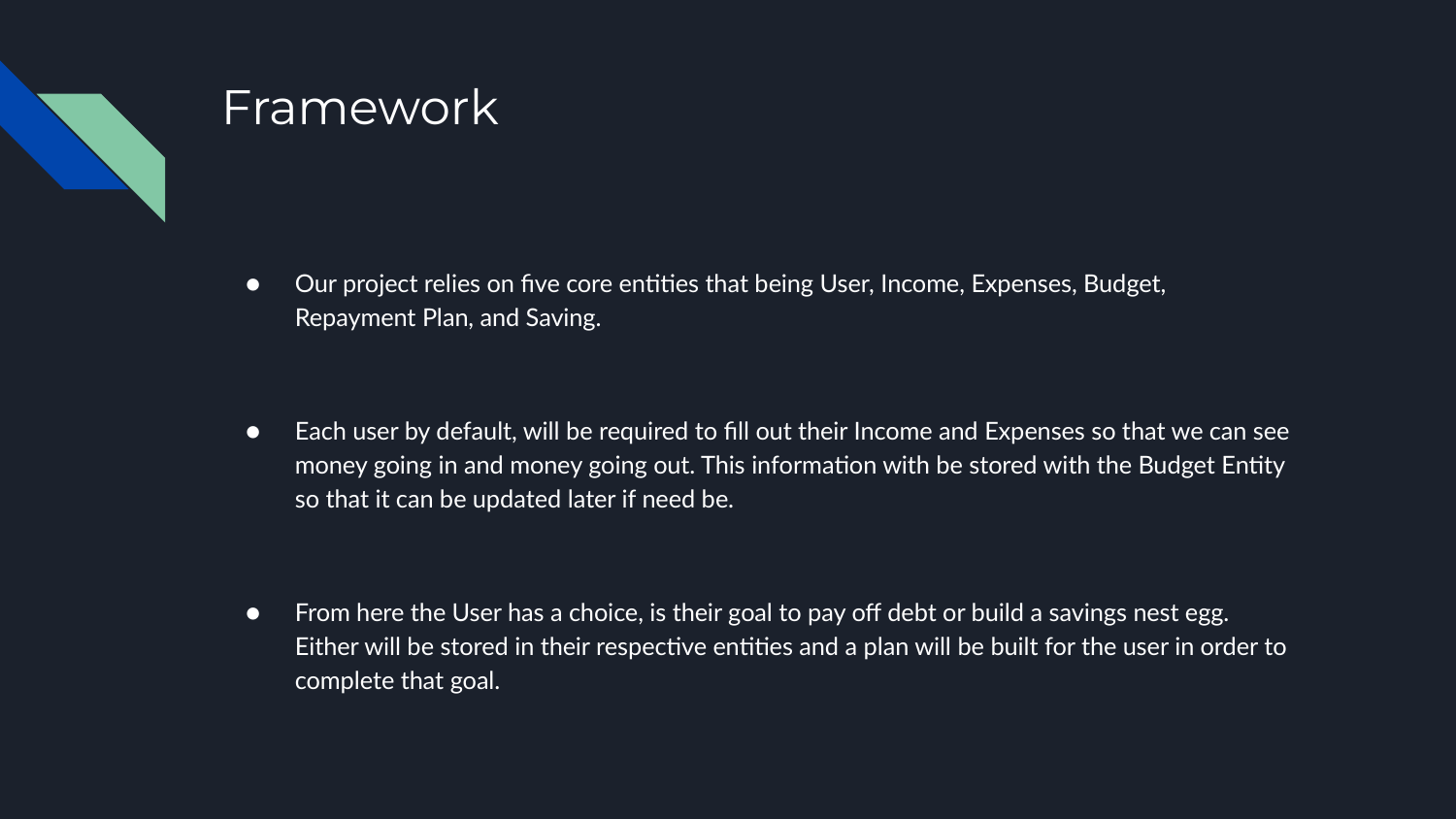

# Framework
Our project relies on five core entities that being User, Income, Expenses, Budget, Repayment Plan, and Saving.

Each user by default, will be required to fill out their Income and Expenses so that we can see money going in and money going out. This information with be stored with the Budget Entity so that it can be updated later if need be.

From here the User has a choice, is their goal to pay off debt or build a savings nest egg. Either will be stored in their respective entities and a plan will be built for the user in order to complete that goal.